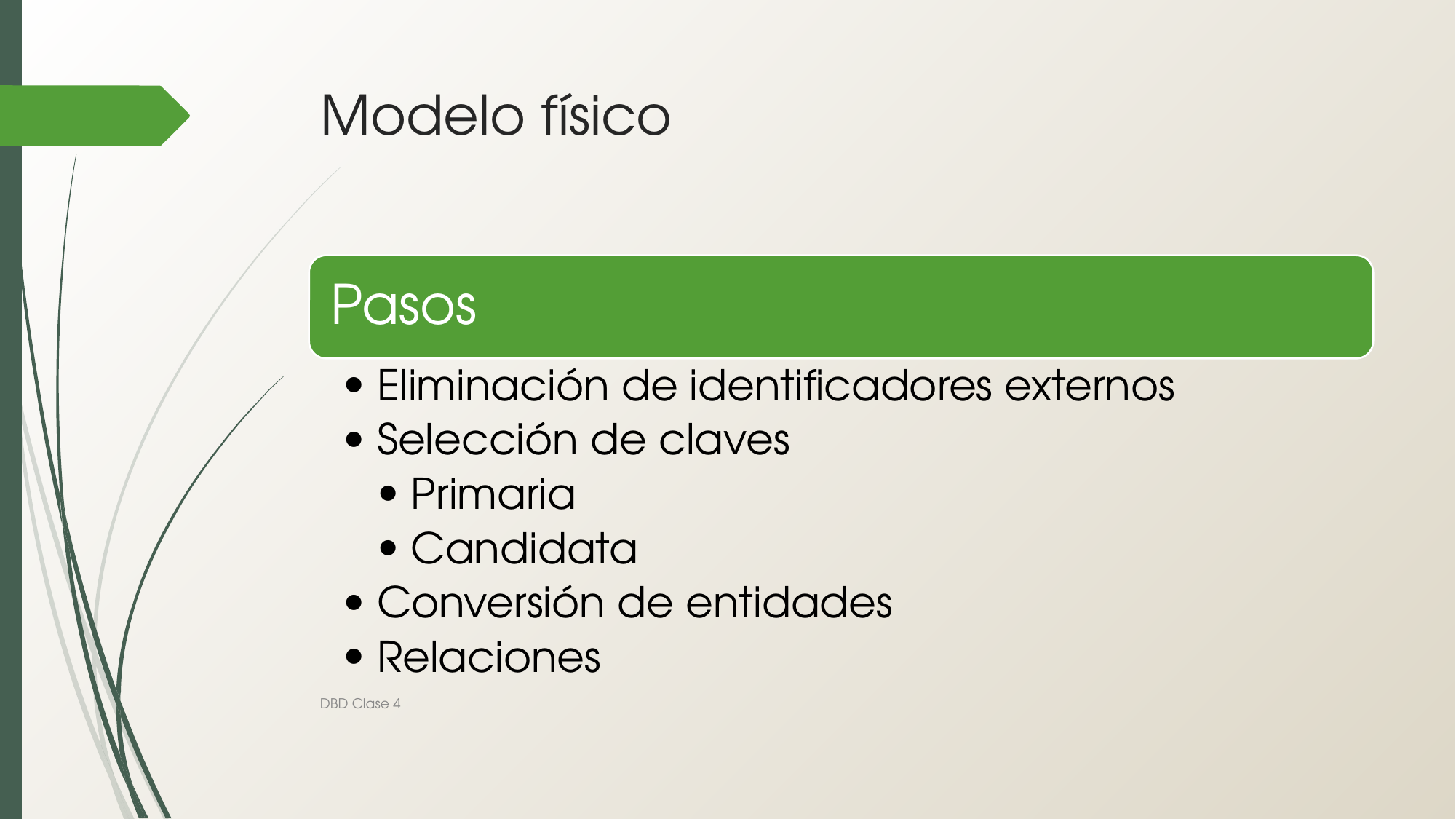

# Modelo físico

Pasos

Eliminación de identificadores externos
Selección de claves
Primaria
Candidata
Conversión de entidades
Relaciones
DBD Clase 4